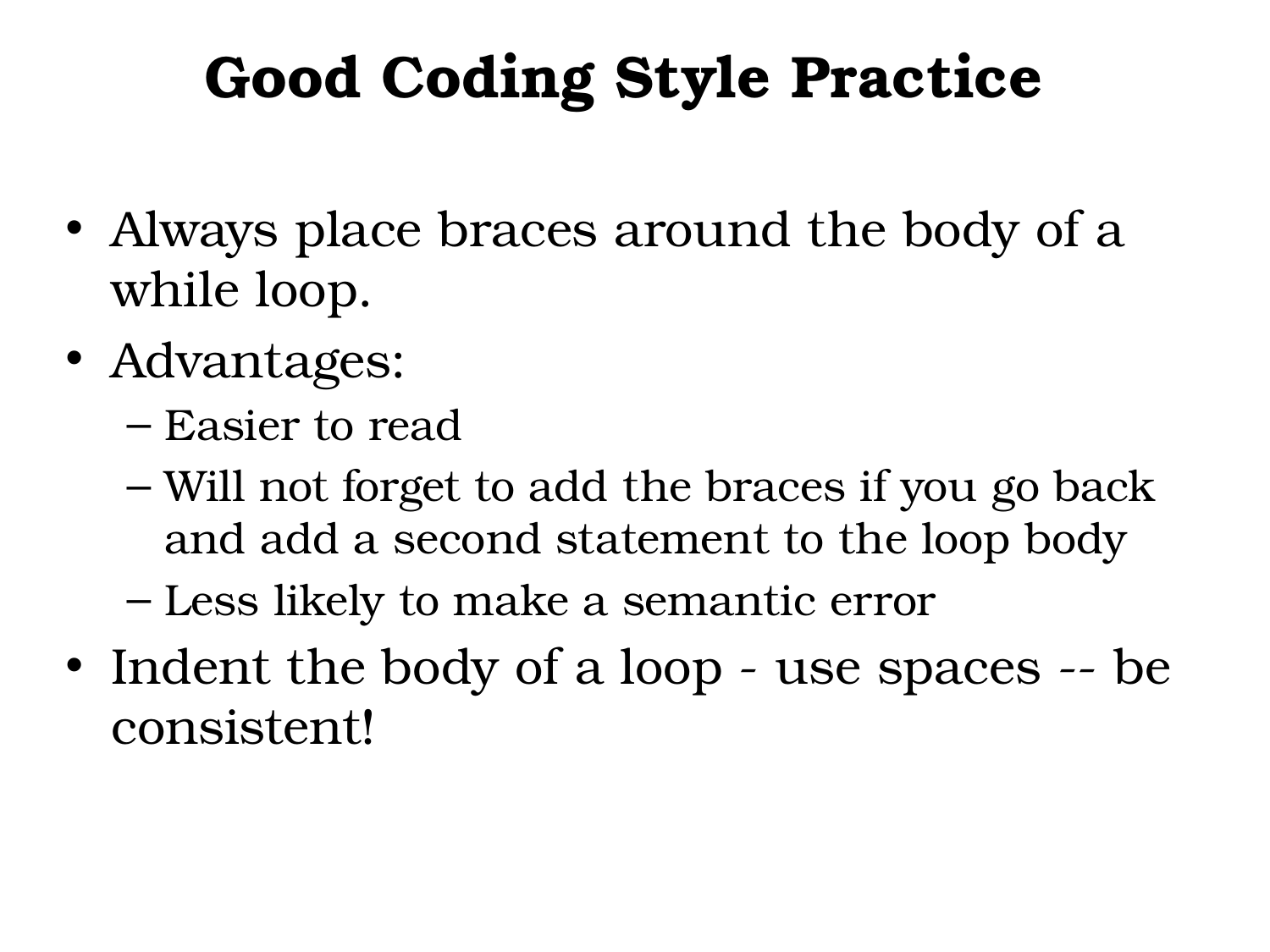

# Good Coding Style Practice
Always place braces around the body of a while loop.
Advantages:
Easier to read
Will not forget to add the braces if you go back and add a second statement to the loop body
Less likely to make a semantic error
Indent the body of a loop - use spaces -- be consistent!